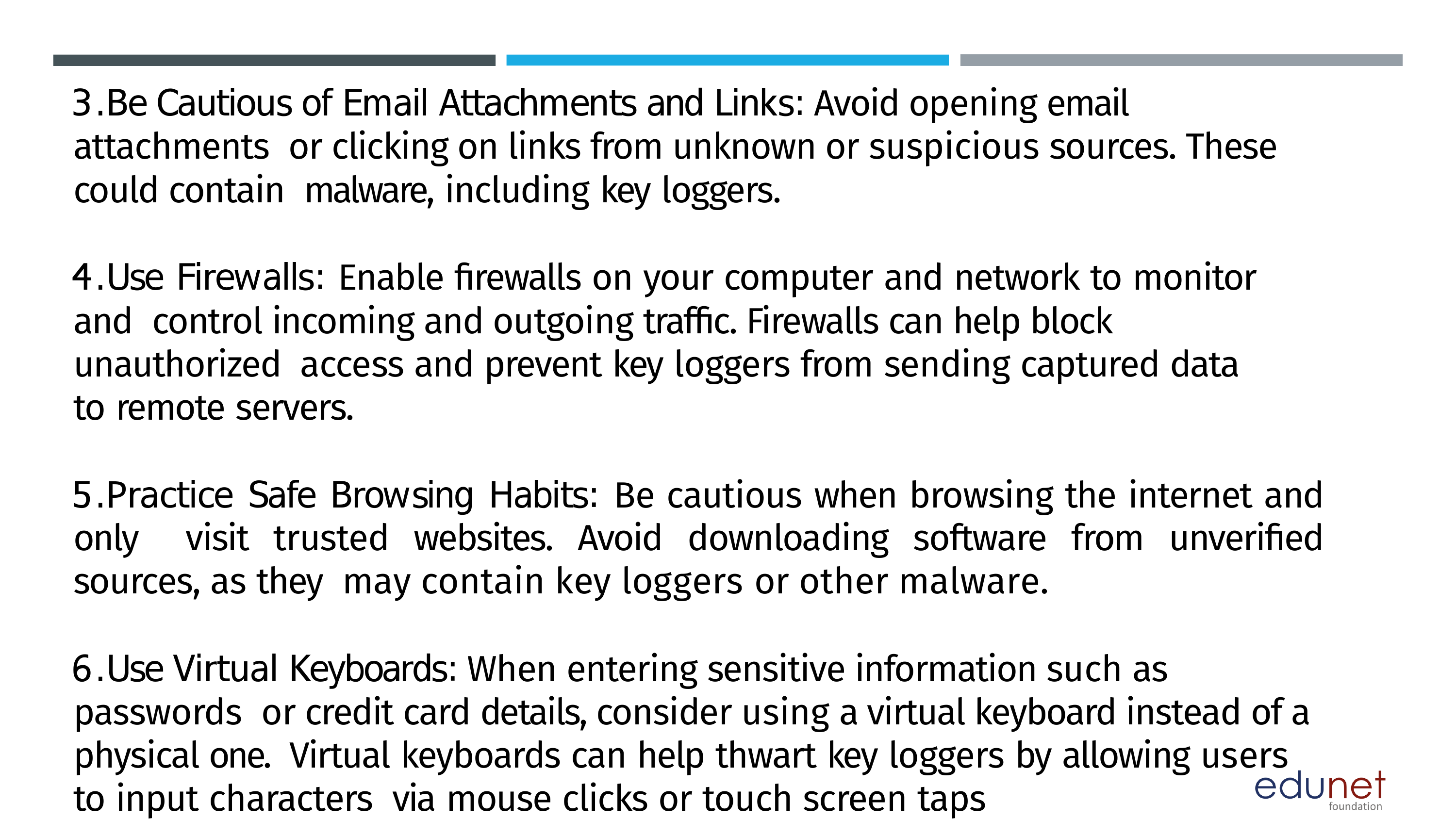

Be Cautious of Email Attachments and Links: Avoid opening email attachments  or clicking on links from unknown or suspicious sources. These could contain  malware, including key loggers.

Use Firewalls: Enable firewalls on your computer and network to monitor and  control incoming and outgoing traffic. Firewalls can help block unauthorized  access and prevent key loggers from sending captured data to remote servers.

Practice Safe Browsing Habits: Be cautious when browsing the internet and only  visit trusted websites. Avoid downloading software from unverified sources, as they  may contain key loggers or other malware.

Use Virtual Keyboards: When entering sensitive information such as passwords  or credit card details, consider using a virtual keyboard instead of a physical one.  Virtual keyboards can help thwart key loggers by allowing users to input characters  via mouse clicks or touch screen taps